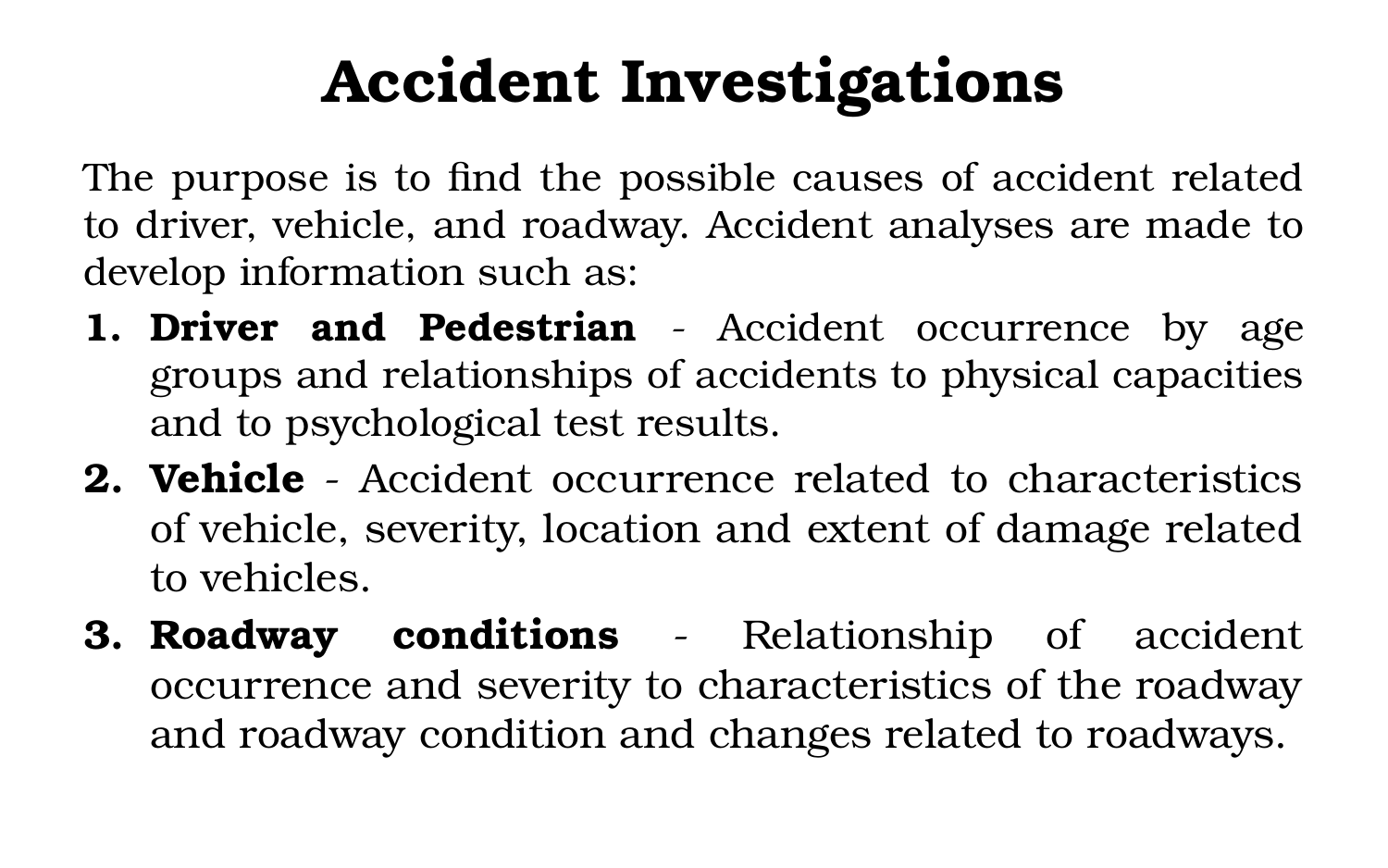

# Accident Investigations
The purpose is to find the possible causes of accident related to driver, vehicle, and roadway. Accident analyses are made to develop information such as:
Driver and Pedestrian - Accident occurrence by age groups and relationships of accidents to physical capacities and to psychological test results.
Vehicle - Accident occurrence related to characteristics of vehicle, severity, location and extent of damage related to vehicles.
Roadway conditions - Relationship of accident occurrence and severity to characteristics of the roadway and roadway condition and changes related to roadways.